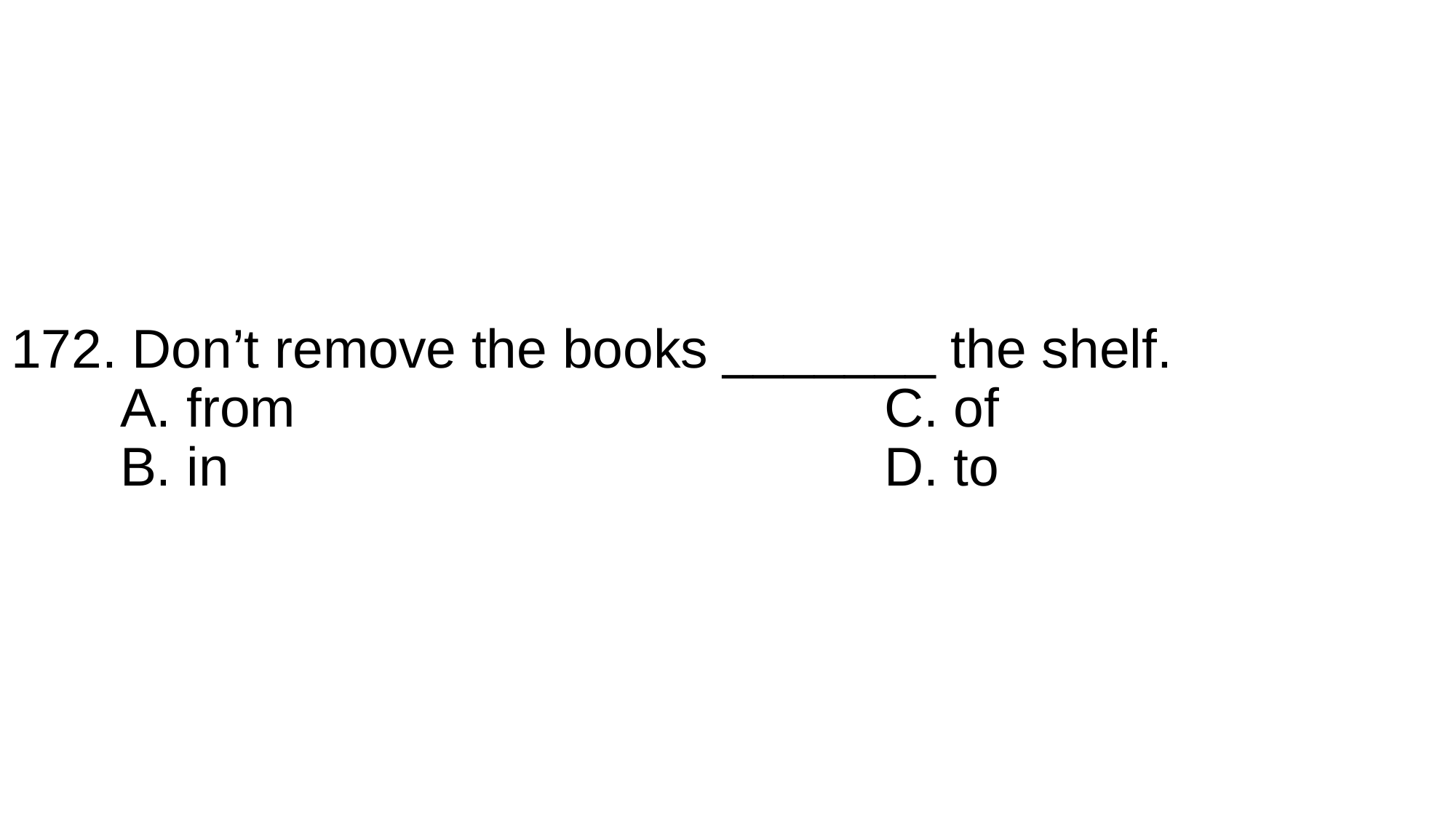

# 172. Don’t remove the books _______ the shelf. A. from						C. of B. in						D. to